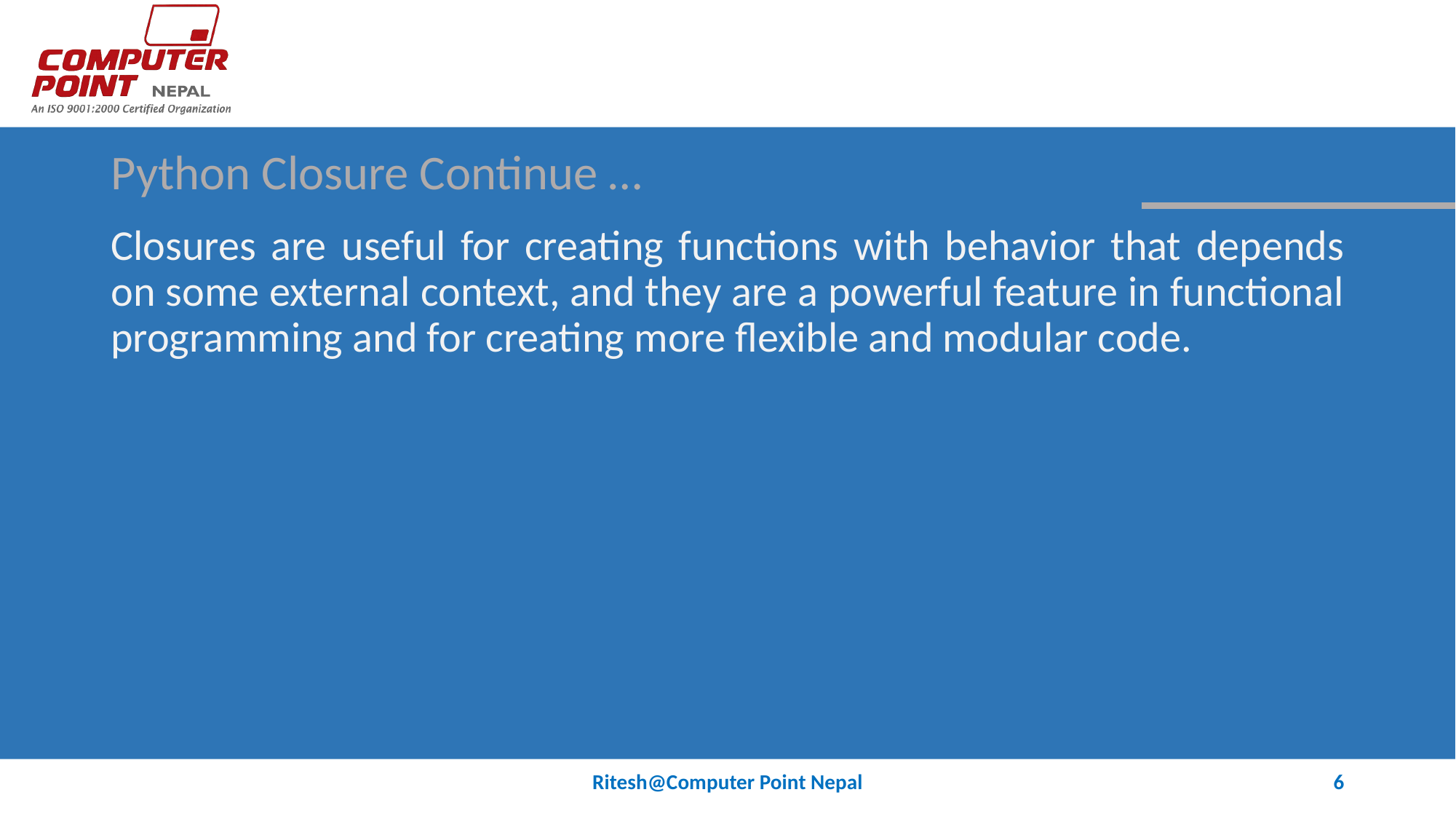

# Python Closure Continue …
Closures are useful for creating functions with behavior that depends on some external context, and they are a powerful feature in functional programming and for creating more flexible and modular code.

Ritesh@Computer Point Nepal

6